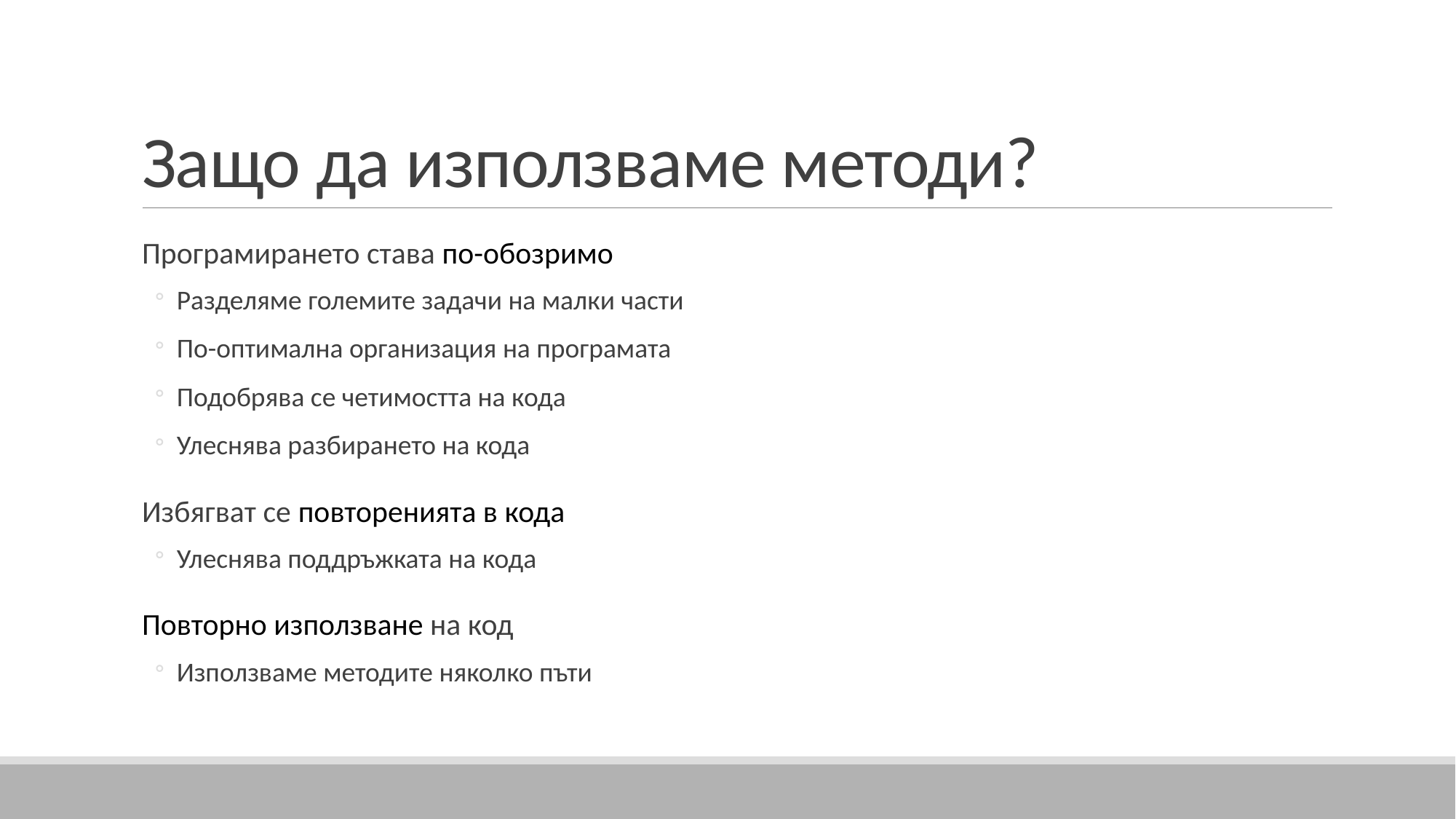

# Защо да използваме методи?
Програмирането става по-обозримо
Разделяме големите задачи на малки части
По-оптимална организация на програмата
Подобрява се четимостта на кода
Улеснява разбирането на кода
Избягват се повторенията в кода
Улеснява поддръжката на кода
Повторно използване на код
Използваме методите няколко пъти